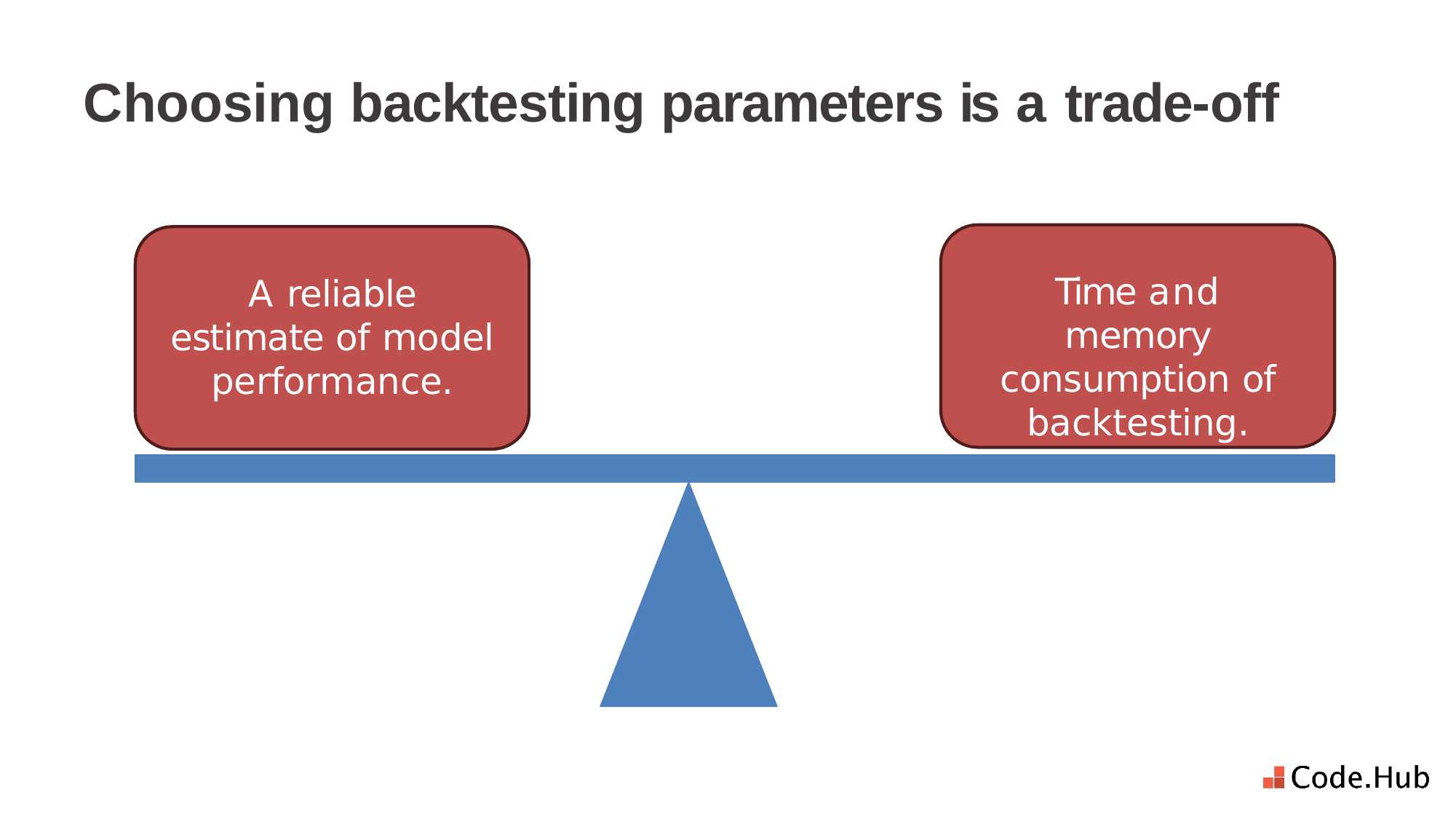

# Choosing backtesting parameters is a trade-off

Time and memory consumption of backtesting.
A reliable estimate of model performance.
Kishan Manani — in/KishanManani — trainindata.com/p/forecasting-specialization